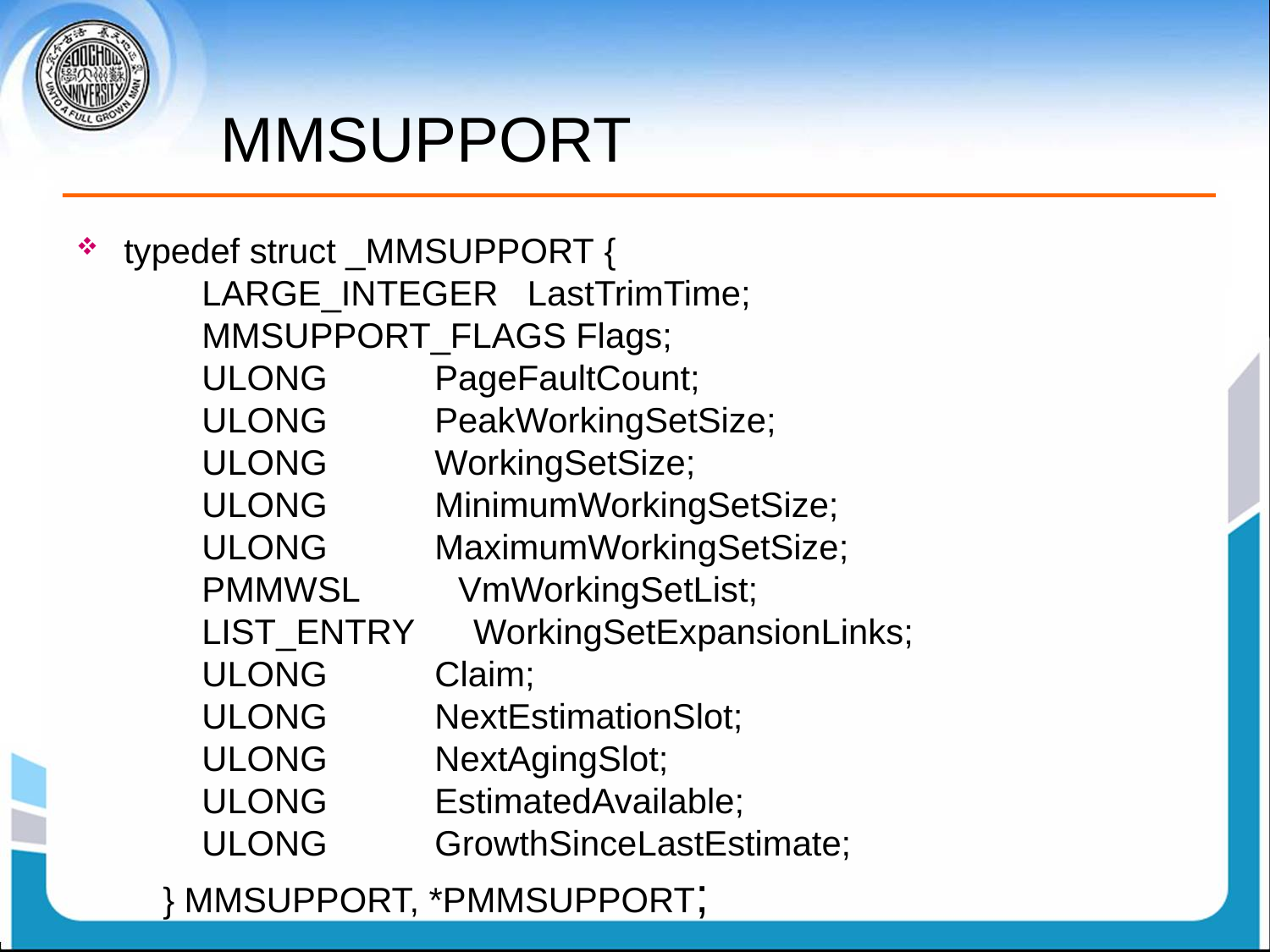

# MMSUPPORT
typedef struct _MMSUPPORT {
        LARGE_INTEGER   LastTrimTime;
        MMSUPPORT_FLAGS Flags;
        ULONG           PageFaultCount;
        ULONG           PeakWorkingSetSize;
        ULONG           WorkingSetSize;
        ULONG           MinimumWorkingSetSize;
        ULONG           MaximumWorkingSetSize;
        PMMWSL          VmWorkingSetList;
        LIST_ENTRY      WorkingSetExpansionLinks;
        ULONG           Claim;
        ULONG           NextEstimationSlot;
        ULONG           NextAgingSlot;
        ULONG           EstimatedAvailable;
        ULONG           GrowthSinceLastEstimate;
    } MMSUPPORT, *PMMSUPPORT;